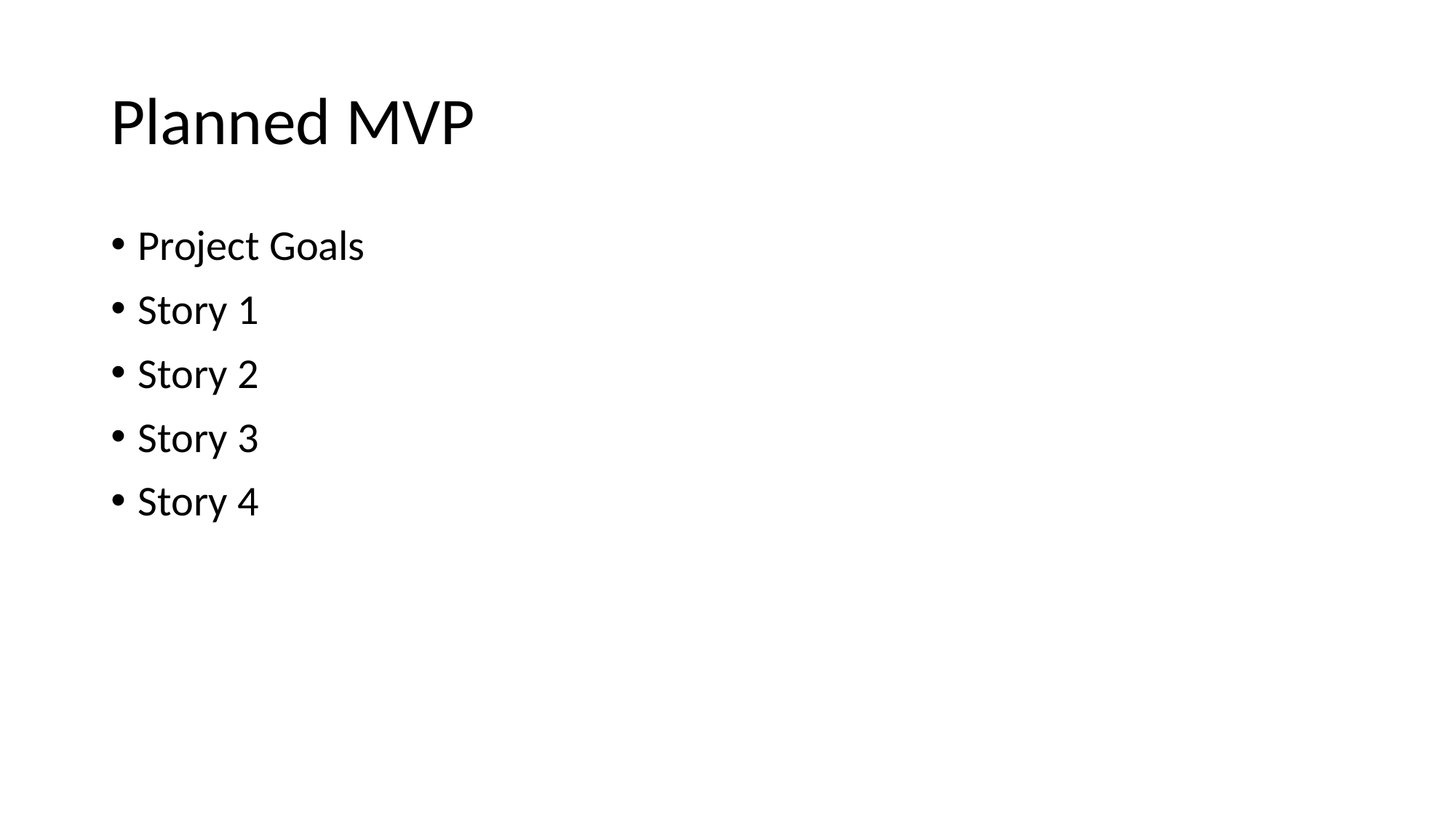

# Planned MVP
Project Goals
Story 1
Story 2
Story 3
Story 4